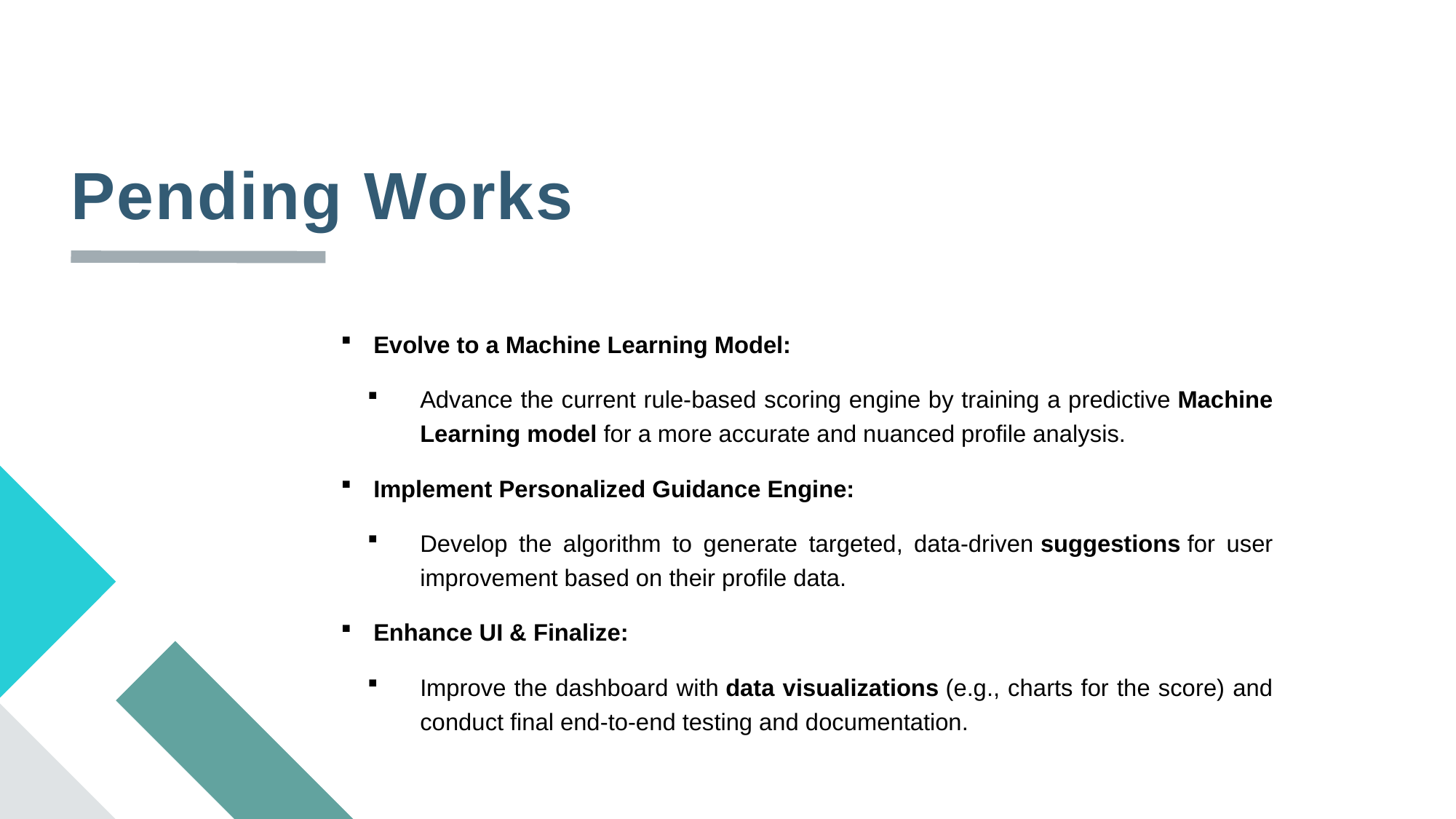

# Pending Works
Evolve to a Machine Learning Model:
Advance the current rule-based scoring engine by training a predictive Machine Learning model for a more accurate and nuanced profile analysis.
Implement Personalized Guidance Engine:
Develop the algorithm to generate targeted, data-driven suggestions for user improvement based on their profile data.
Enhance UI & Finalize:
Improve the dashboard with data visualizations (e.g., charts for the score) and conduct final end-to-end testing and documentation.